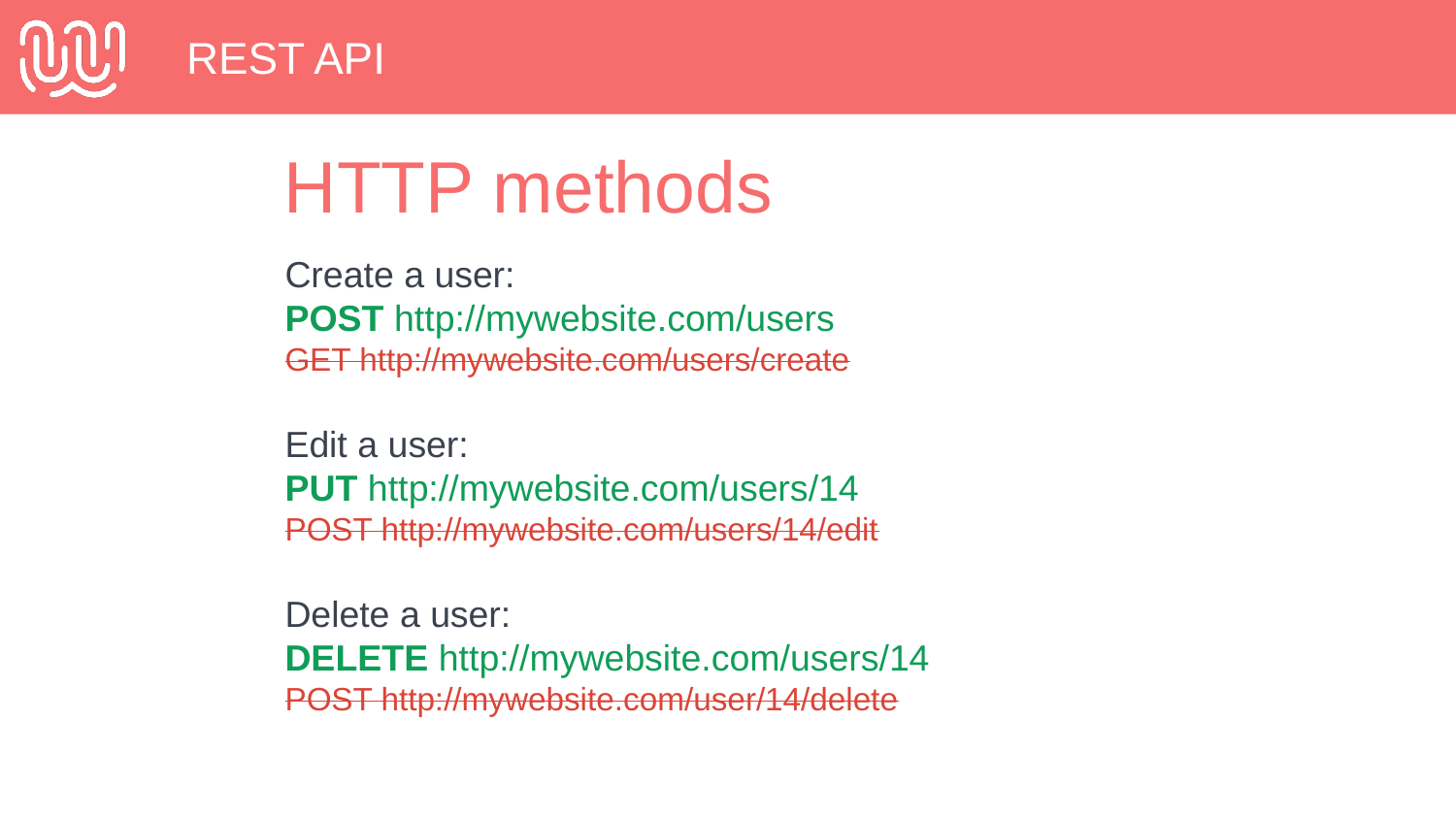

# REST API
HTTP methods

Create a user:
POST http://mywebsite.com/users
GET http://mywebsite.com/users/create

Edit a user:
PUT http://mywebsite.com/users/14
POST http://mywebsite.com/users/14/edit

Delete a user:
DELETE http://mywebsite.com/users/14
POST http://mywebsite.com/user/14/delete